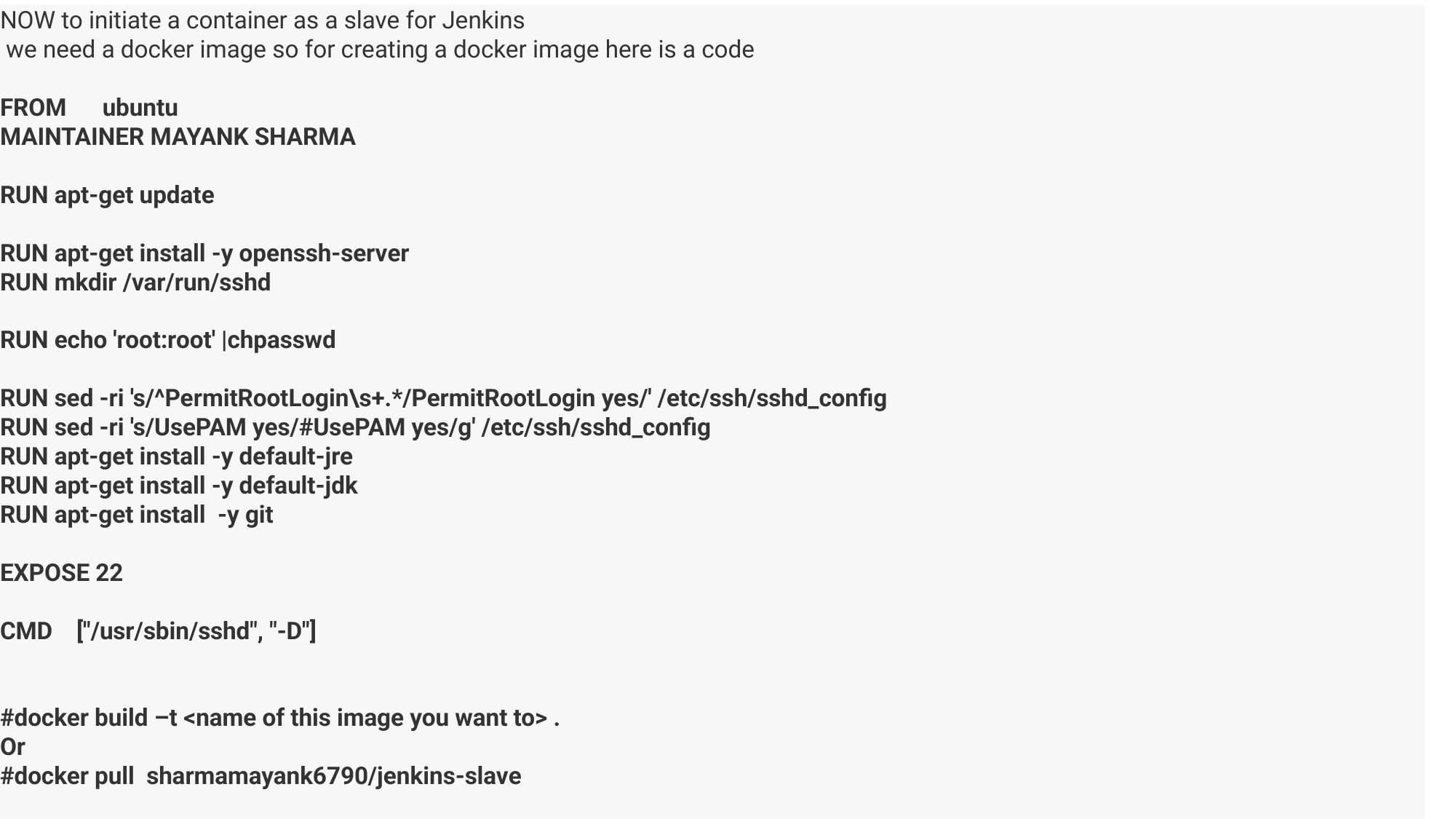

# NOW to initiate a container as a slave for Jenkins we need a docker image so for creating a docker image here is a code FROM      ubuntu MAINTAINER MAYANK SHARMA RUN apt-get update RUN apt-get install -y openssh-server RUN mkdir /var/run/sshd RUN echo 'root:root' |chpasswd RUN sed -ri 's/^PermitRootLogin\s+.*/PermitRootLogin yes/' /etc/ssh/sshd_config RUN sed -ri 's/UsePAM yes/#UsePAM yes/g' /etc/ssh/sshd_config RUN apt-get install -y default-jre RUN apt-get install -y default-jdk RUN apt-get install  -y git EXPOSE 22 CMD    ["/usr/sbin/sshd", "-D"] #docker build –t <name of this image you want to> . Or #docker pull  sharmamayank6790/jenkins-slave